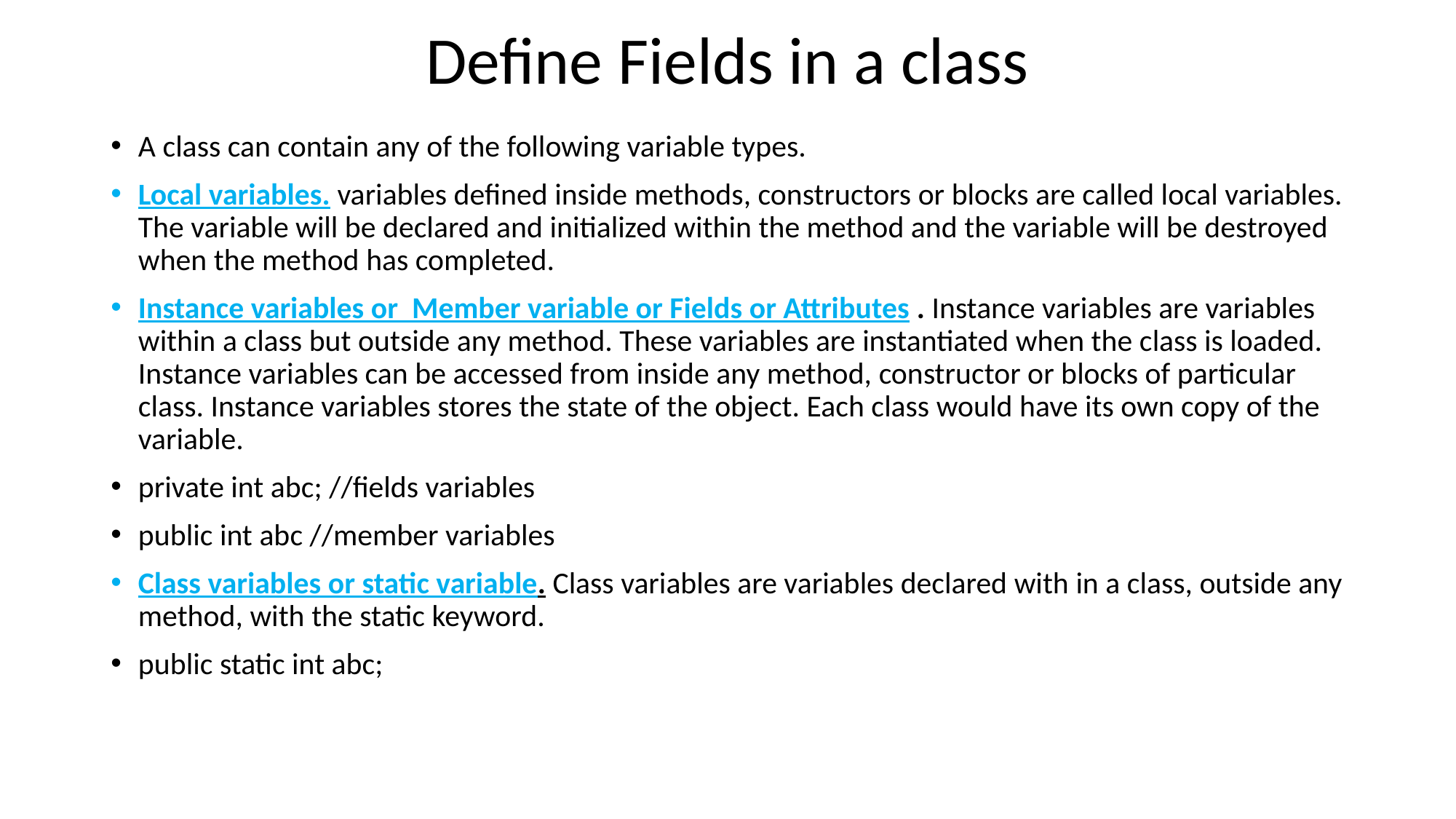

# Define Fields in a class
A class can contain any of the following variable types.
Local variables. variables defined inside methods, constructors or blocks are called local variables. The variable will be declared and initialized within the method and the variable will be destroyed when the method has completed.
Instance variables or  Member variable or Fields or Attributes . Instance variables are variables within a class but outside any method. These variables are instantiated when the class is loaded. Instance variables can be accessed from inside any method, constructor or blocks of particular class. Instance variables stores the state of the object. Each class would have its own copy of the variable.
private int abc; //fields variables
public int abc //member variables
Class variables or static variable. Class variables are variables declared with in a class, outside any method, with the static keyword.
public static int abc;